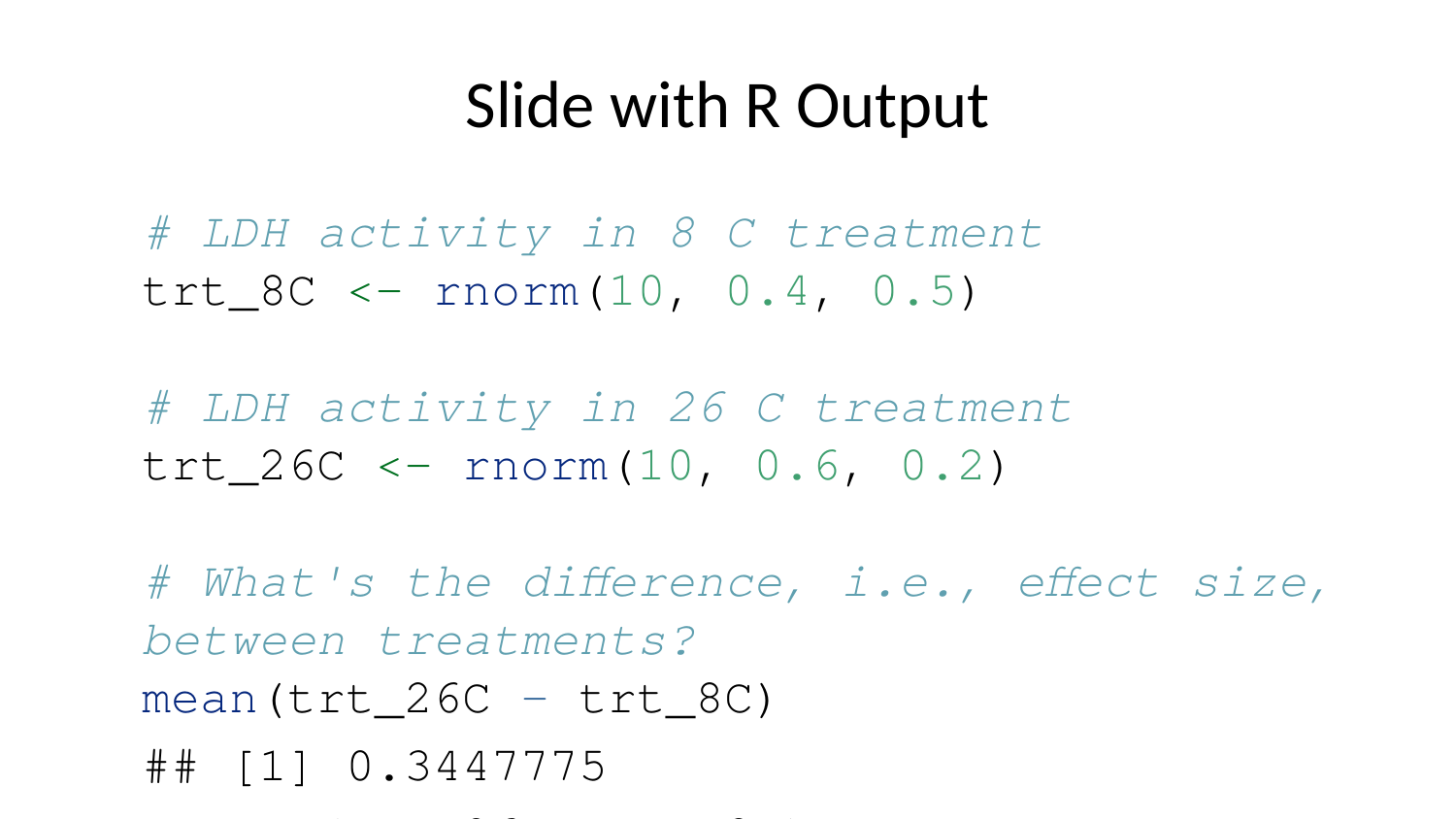

# Slide with R Output
# LDH activity in 8 C treatment trt_8C <- rnorm(10, 0.4, 0.5) # LDH activity in 26 C treatment trt_26C <- rnorm(10, 0.6, 0.2) # What's the difference, i.e., effect size, between treatments? mean(trt_26C - trt_8C)
## [1] 0.3447775
t.test(trt_26C, trt_8C)
##
##  Welch Two Sample t-test
##
## data:  trt_26C and trt_8C
## t = 2.243, df = 11.187, p-value = 0.04608
## alternative hypothesis: true difference in means is not equal to 0
## 95 percent confidence interval:
##  0.007142345 0.682412703
## sample estimates:
## mean of x mean of y
## 0.6313495 0.2865720